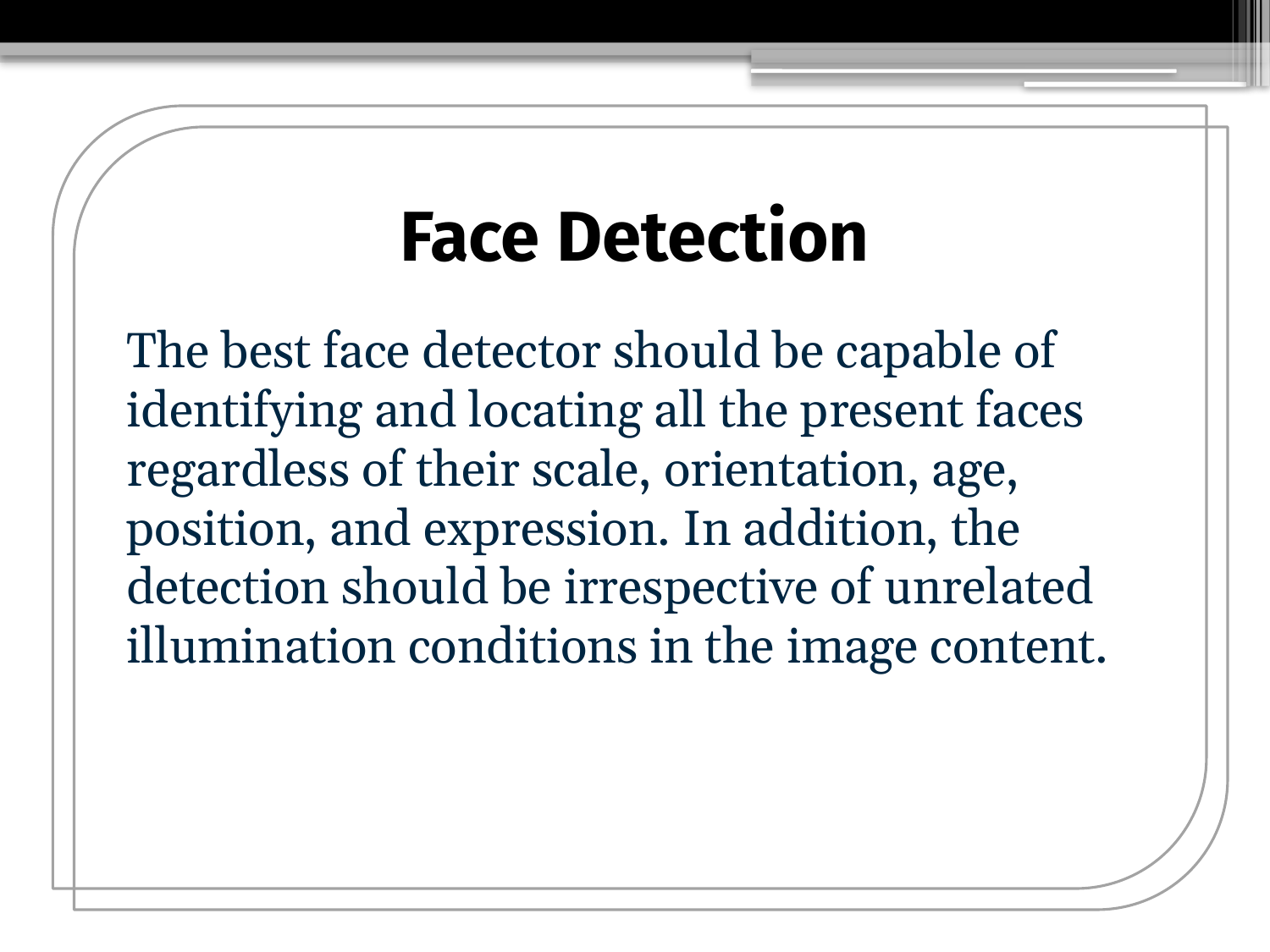

# Face Detection
	The best face detector should be capable of identifying and locating all the present faces regardless of their scale, orientation, age, position, and expression. In addition, the detection should be irrespective of unrelated illumination conditions in the image content.